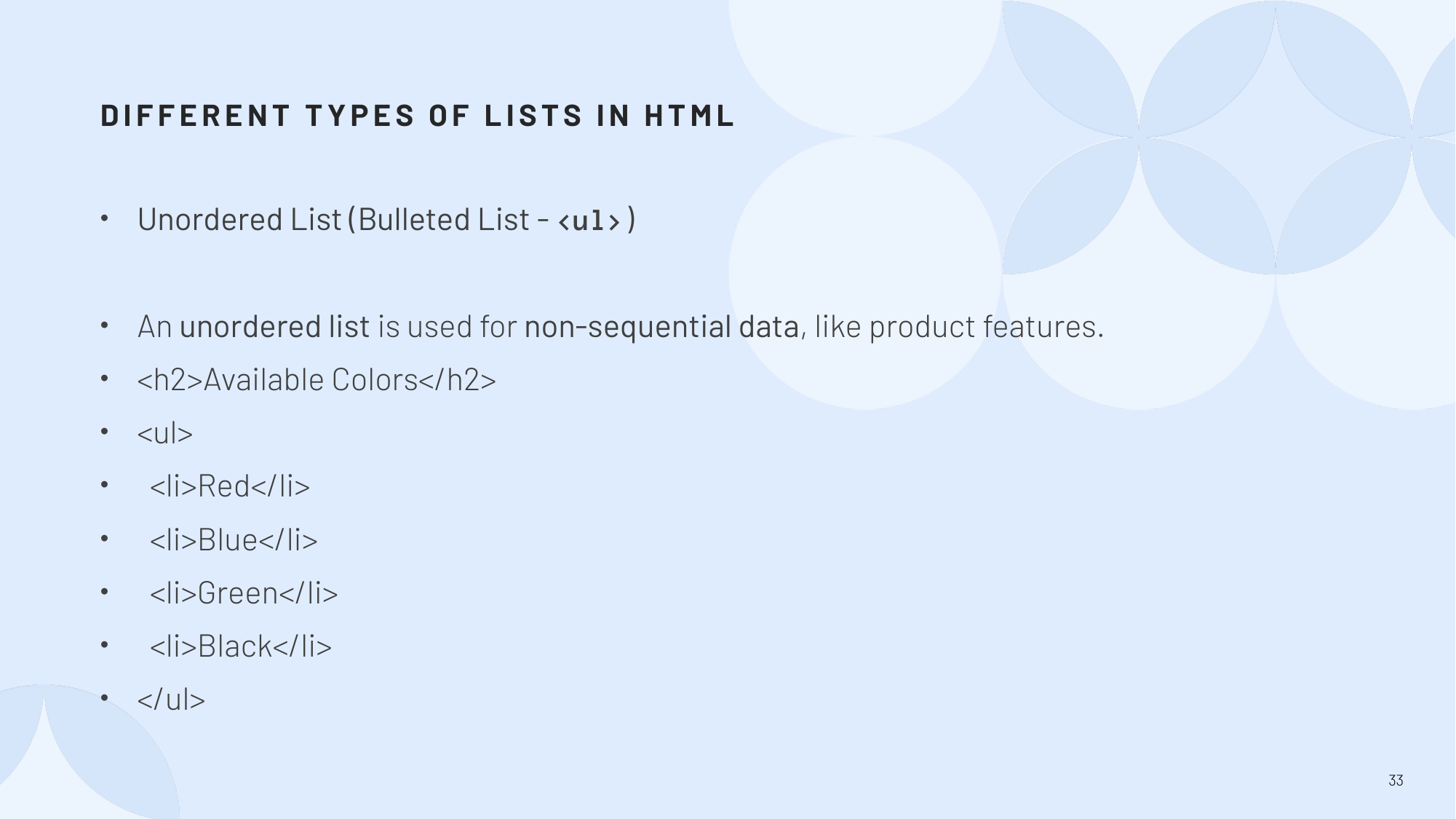

# Different Types of Lists in HTML
Unordered List (Bulleted List - <ul>)

An unordered list is used for non-sequential data, like product features.
<h2>Available Colors</h2>
<ul>
  <li>Red</li>
  <li>Blue</li>
  <li>Green</li>
  <li>Black</li>
</ul>

33